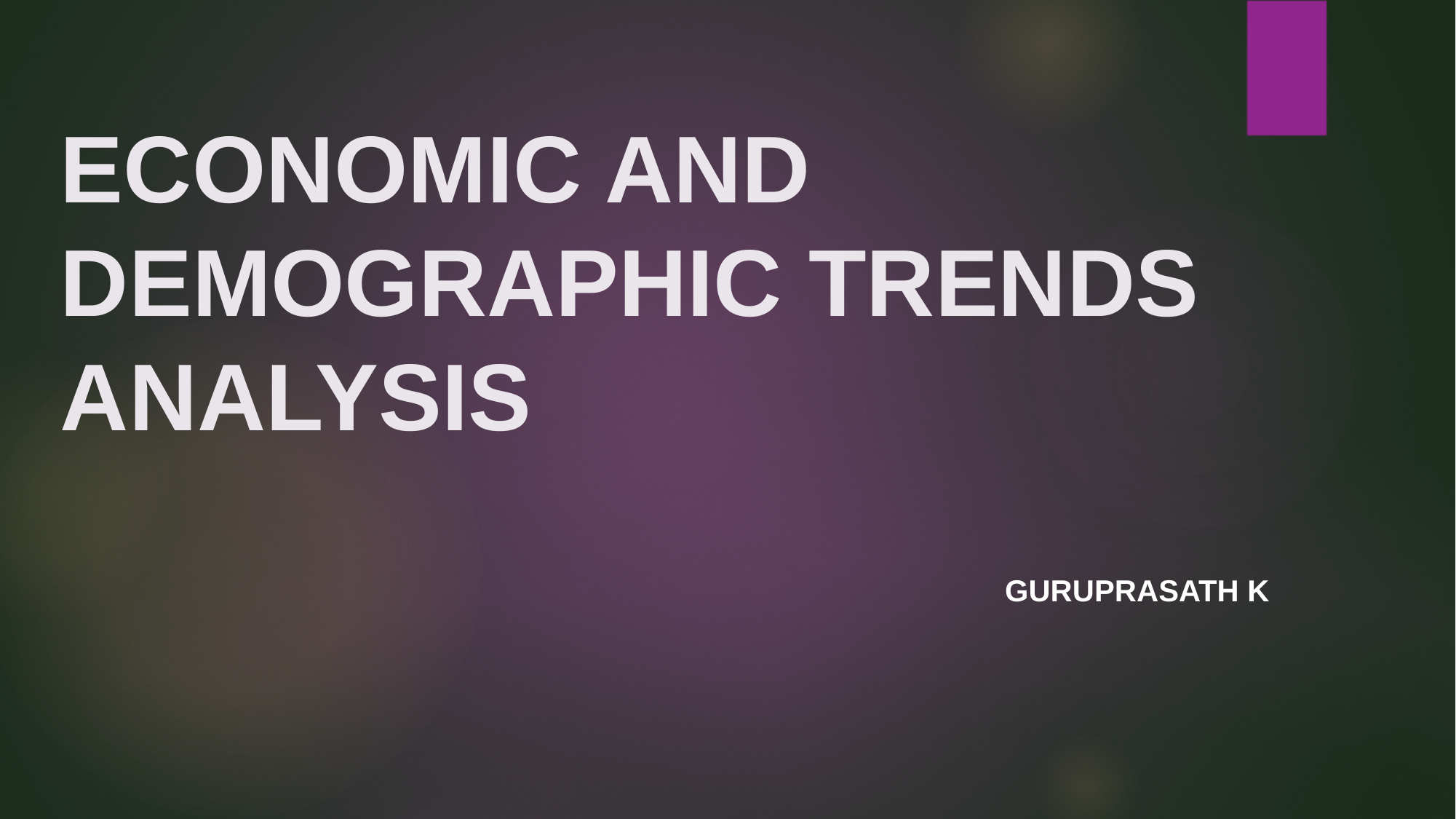

# ECONOMIC AND DEMOGRAPHIC TRENDS ANALYSIS
GURUPRASATH K